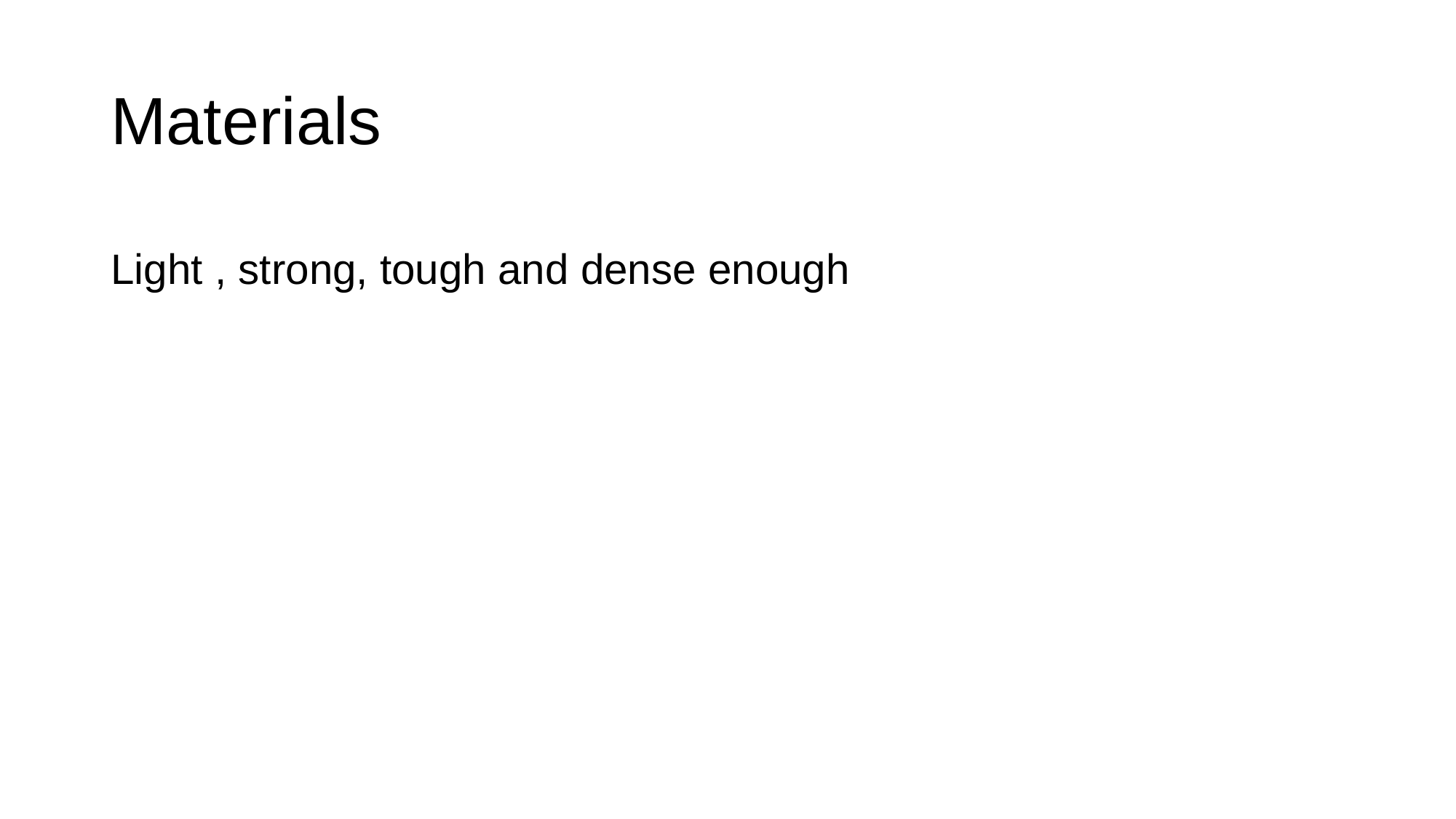

# Materials
Light , strong, tough and dense enough